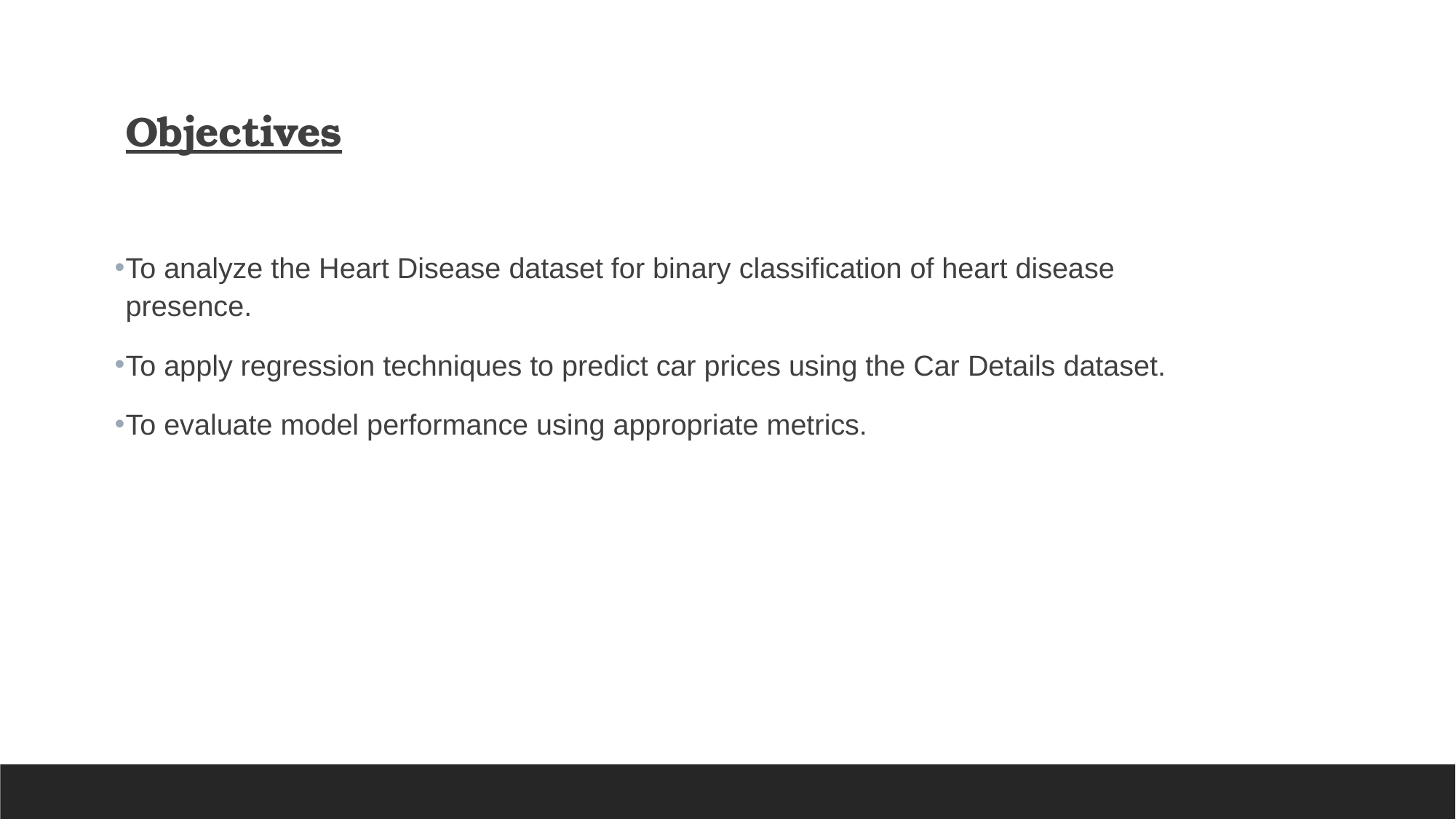

Objectives

To analyze the Heart Disease dataset for binary classification of heart disease presence.
To apply regression techniques to predict car prices using the Car Details dataset.
To evaluate model performance using appropriate metrics.